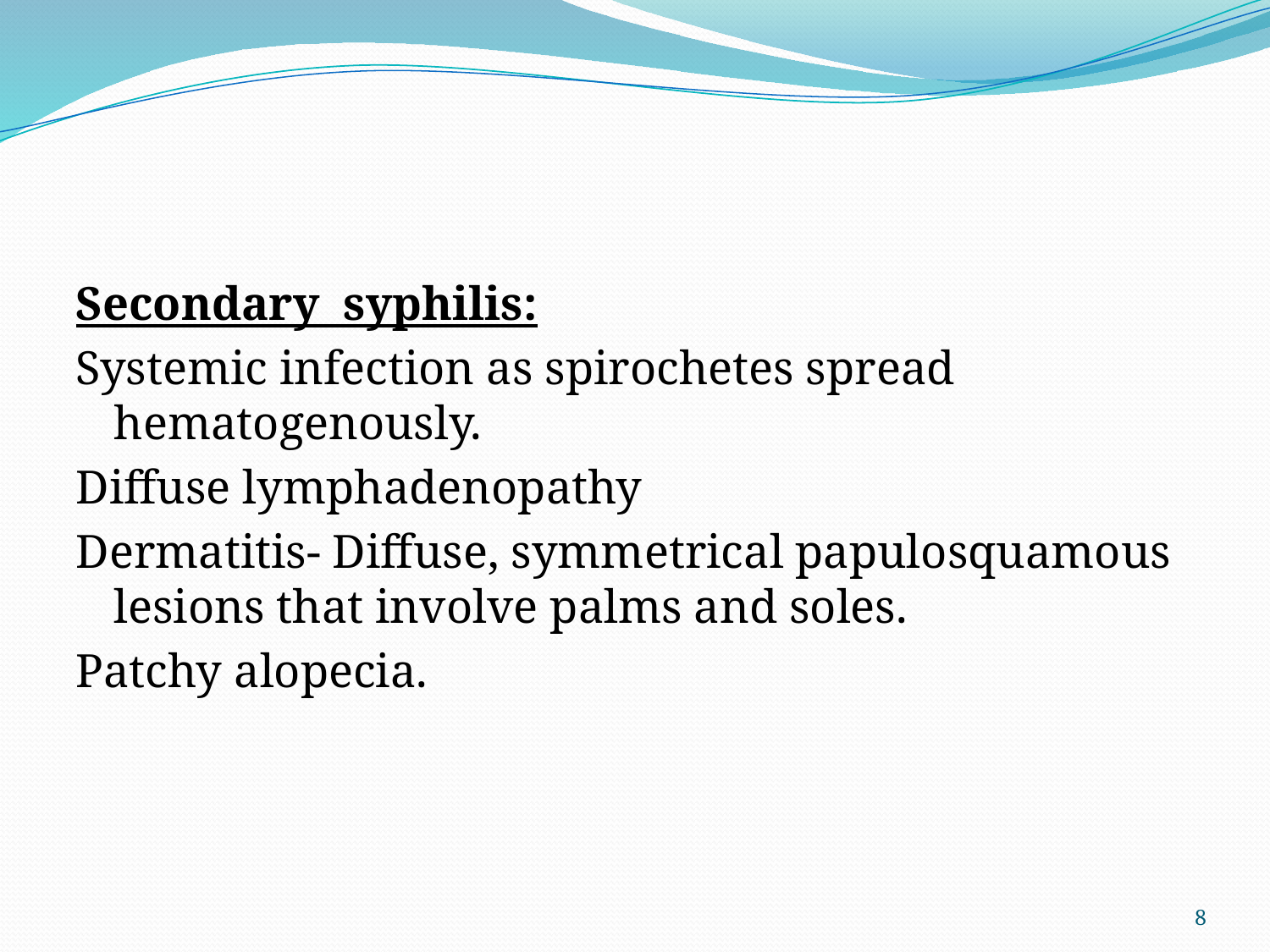

#
Secondary  syphilis:
Systemic infection as spirochetes spread hematogenously.
Diffuse lymphadenopathy
Dermatitis- Diffuse, symmetrical papulosquamous lesions that involve palms and soles.
Patchy alopecia.
8